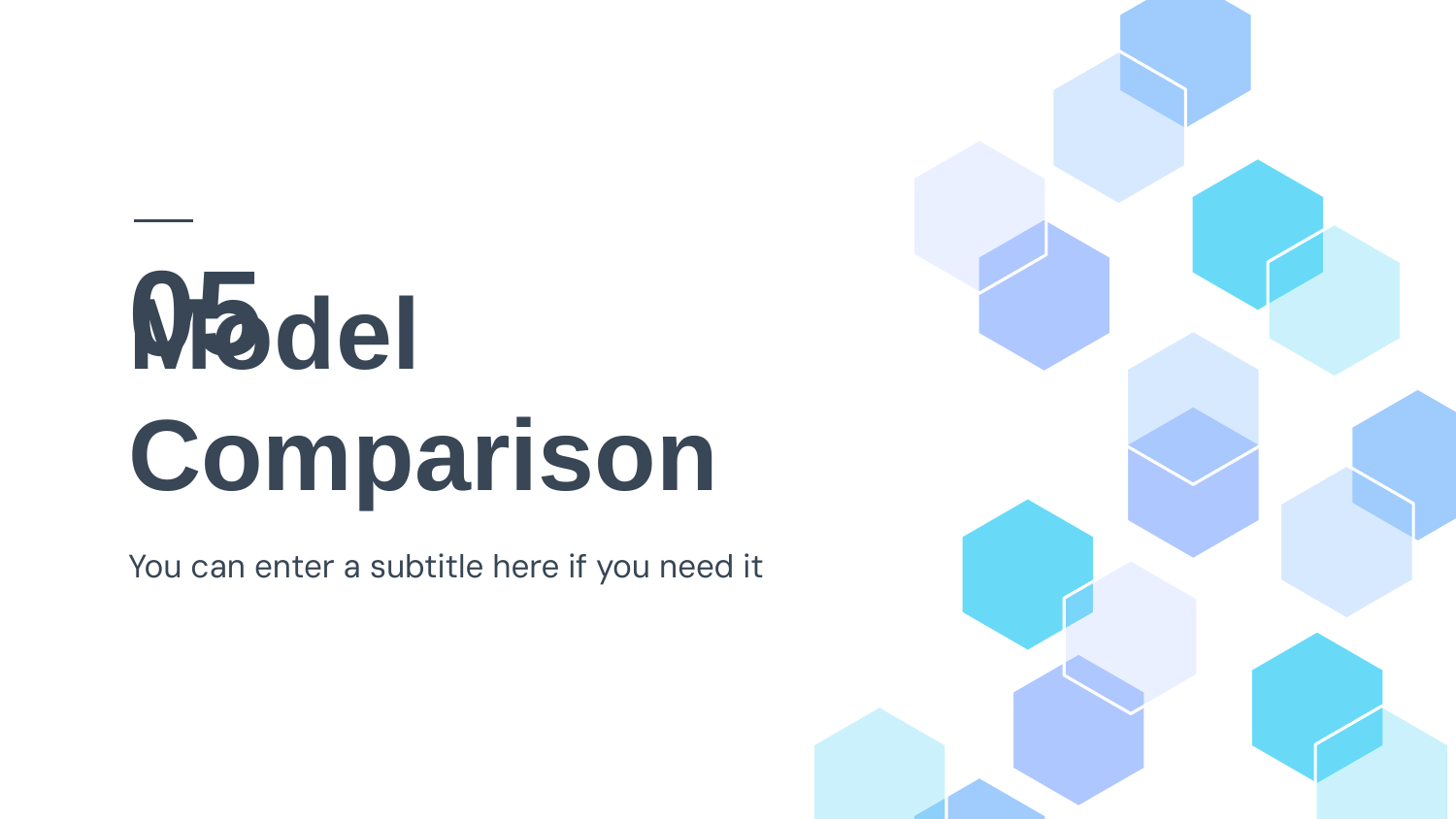

05
# Model Comparison
You can enter a subtitle here if you need it